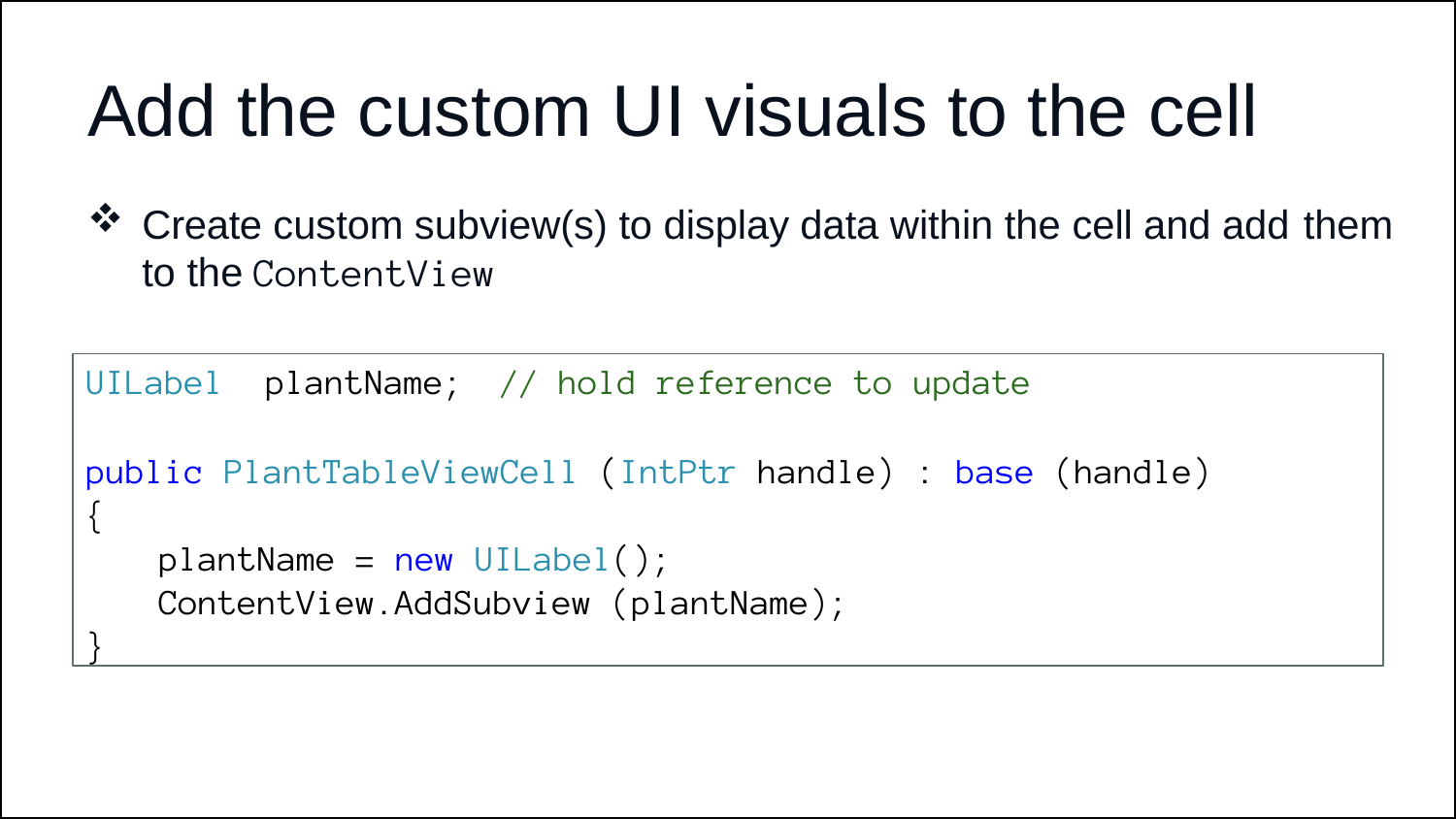

# Add the custom UI visuals to the cell
Create custom subview(s) to display data within the cell and add them
to the ContentView
UILabel  plantName;	// hold reference to update

public PlantTableViewCell (IntPtr handle) : base (handle)
{
plantName = new UILabel();
ContentView.AddSubview (plantName);
}